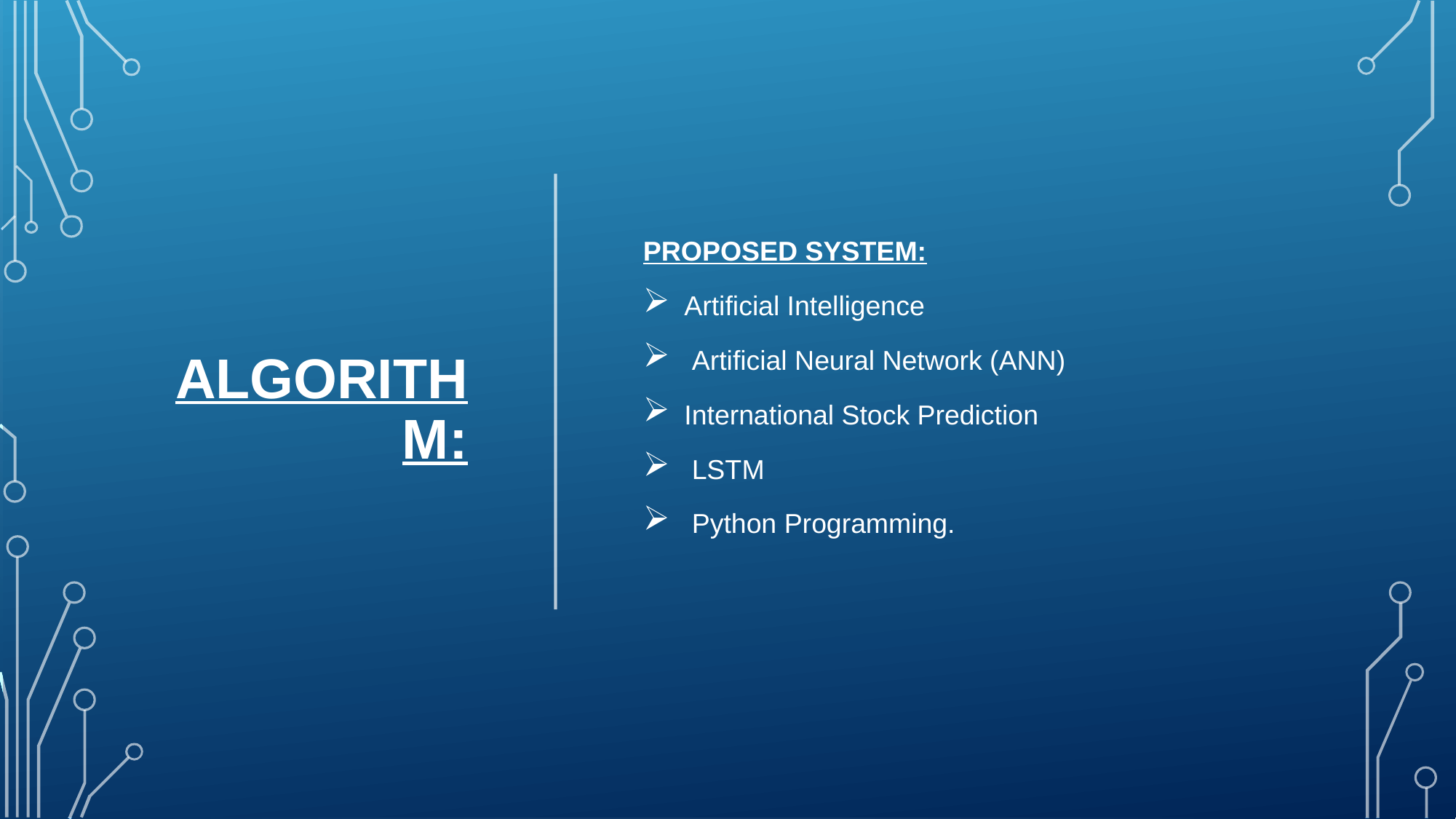

# Algorithm:
PROPOSED SYSTEM:
Artificial Intelligence
 Artificial Neural Network (ANN)
International Stock Prediction
 LSTM
 Python Programming.